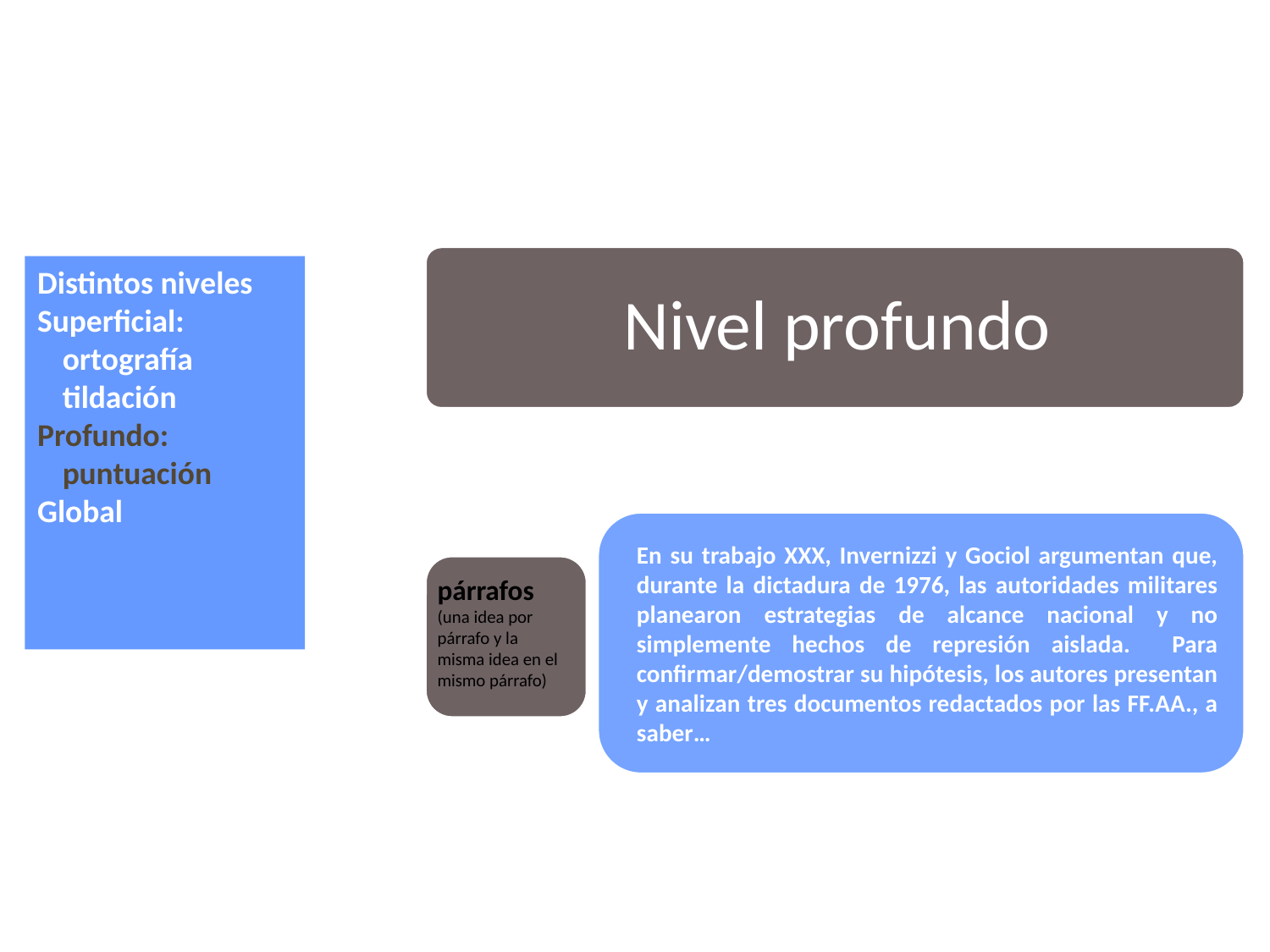

# Problemas de escritura por niveles
Nivel profundo
En su trabajo XXX, Invernizzi y Gociol argumentan que, durante la dictadura de 1976, las autoridades militares planearon estrategias de alcance nacional y no simplemente hechos de represión aislada.  Para confirmar/demostrar su hipótesis, los autores presentan y analizan tres documentos redactados por las FF.AA., a saber…
Distintos niveles
Superficial:
ortografía tildación
Profundo:
puntuación
Global

párrafos
(una idea por párrafo y la misma idea en el mismo párrafo)